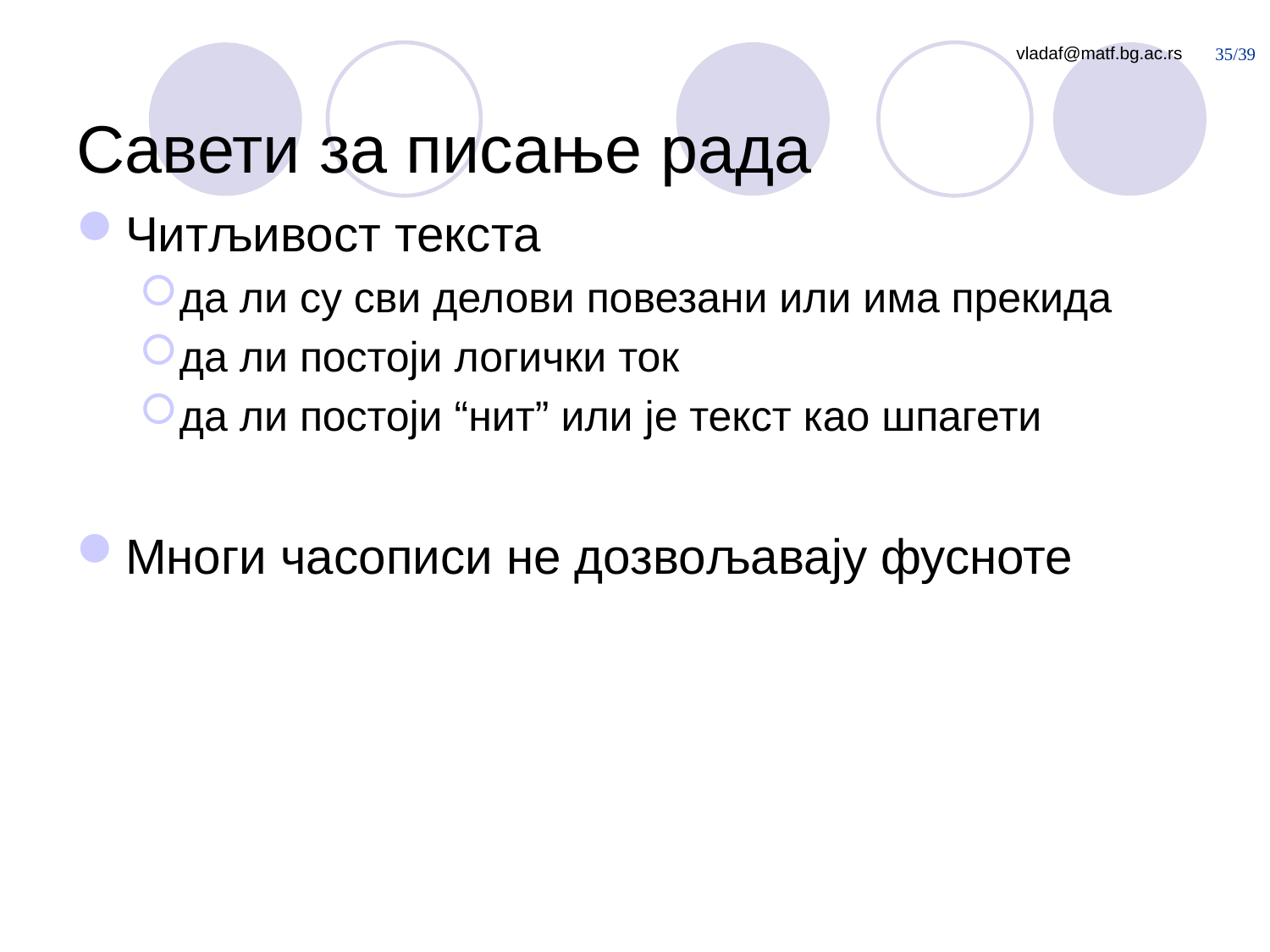

# Савети за писање рада
Читљивост текста
да ли су сви делови повезани или има прекида
да ли постоји логички ток
да ли постоји “нит” или је текст као шпагети

Многи часописи не дозвољавају фусноте